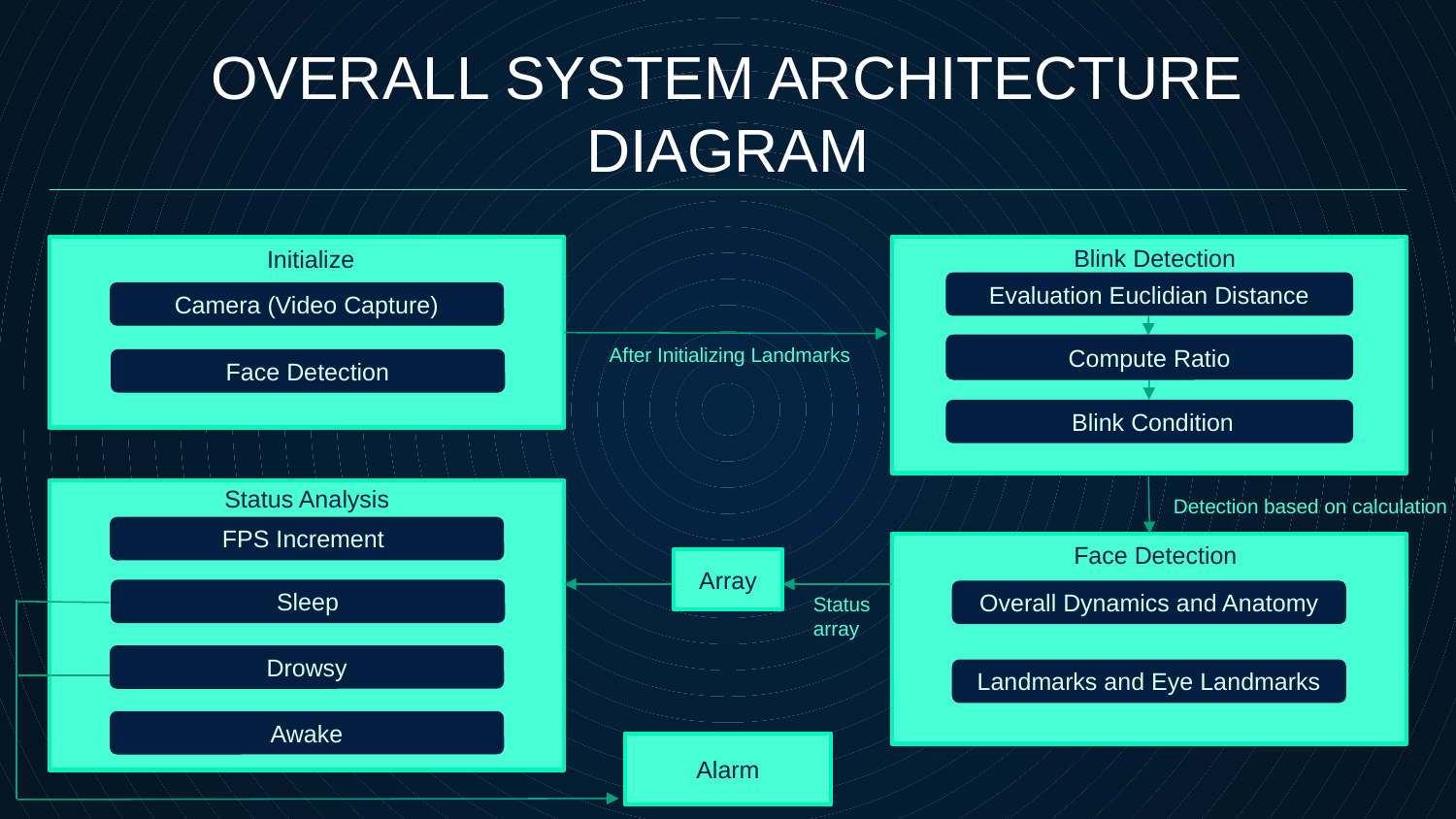

# OVERALL SYSTEM ARCHITECTURE DIAGRAM
Blink Detection

Initialize
Evaluation Euclidian Distance
Camera (Video Capture)
After Initializing Landmarks
Compute Ratio
Face Detection
 Blink Condition
Status Analysis

Detection based on calculation
FPS Increment
Face Detection

Array
Sleep
Overall Dynamics and Anatomy
Status
array
Drowsy
Landmarks and Eye Landmarks
Awake
Alarm